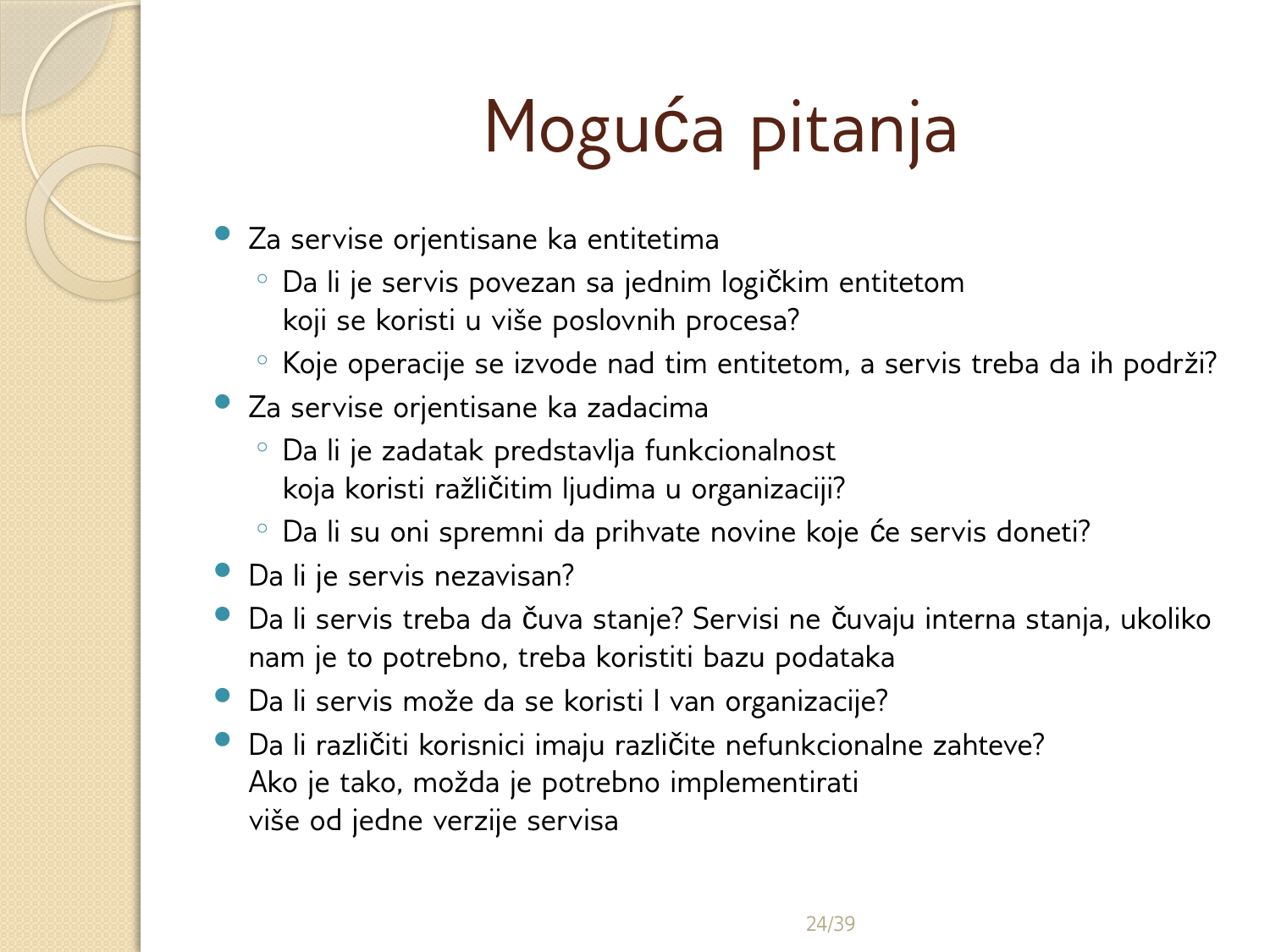

# Moguća pitanja
Za servise orjentisane ka entitetima
Da li je servis povezan sa jednim logičkim entitetom
koji se koristi u više poslovnih procesa?
Koje operacije se izvode nad tim entitetom, a servis treba da ih podrži?
Za servise orjentisane ka zadacima
Da li je zadatak predstavlja funkcionalnost
koja koristi ražličitim ljudima u organizaciji?
Da li su oni spremni da prihvate novine koje će servis doneti?
Da li je servis nezavisan?
Da li servis treba da čuva stanje? Servisi ne čuvaju interna stanja, ukoliko nam je to potrebno, treba koristiti bazu podataka
Da li servis može da se koristi I van organizacije?
Da li različiti korisnici imaju različite nefunkcionalne zahteve?
Ako je tako, možda je potrebno implementirati
više od jedne verzije servisa

24/39